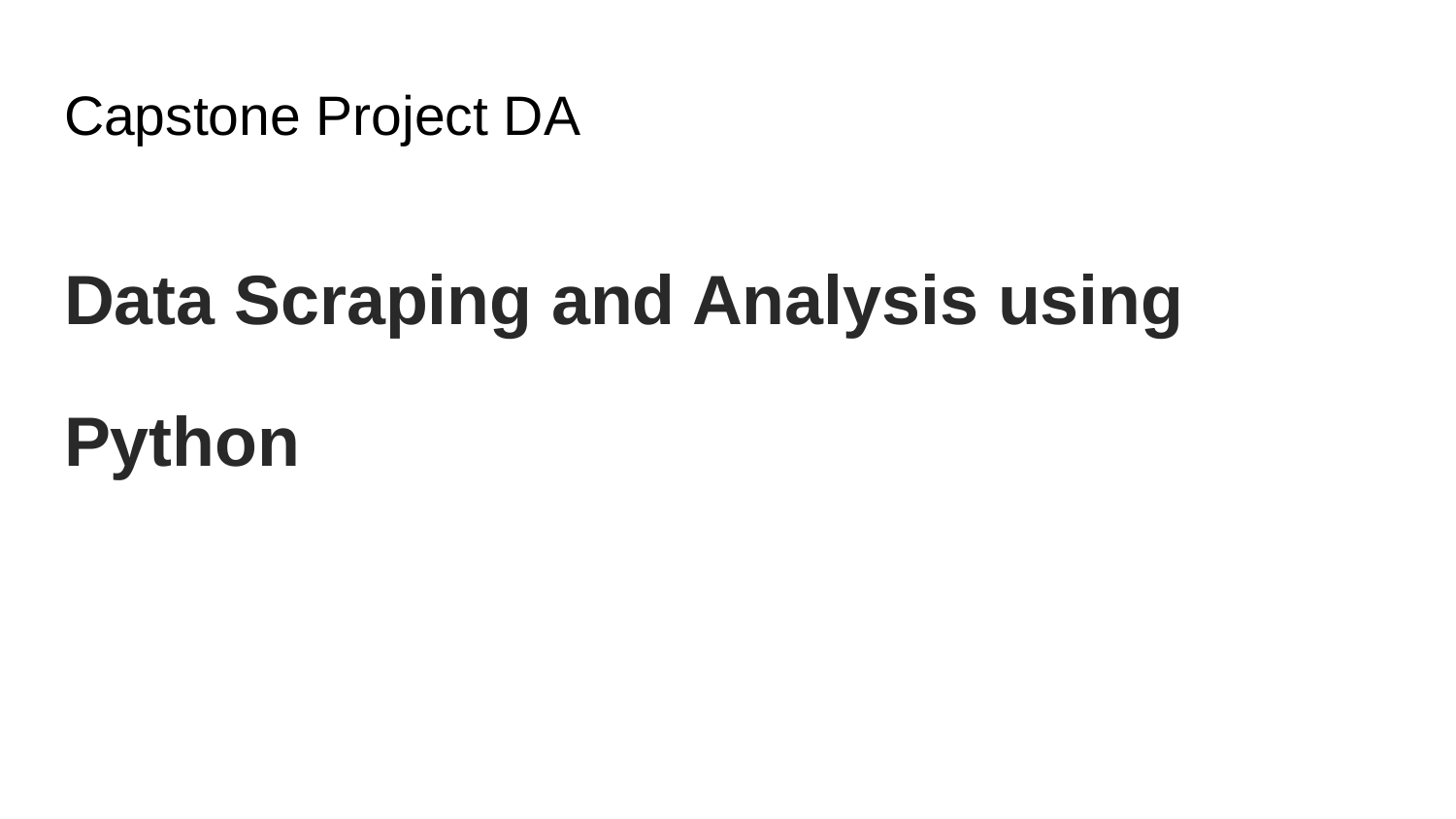

# Capstone Project DA
Data Scraping and Analysis using Python